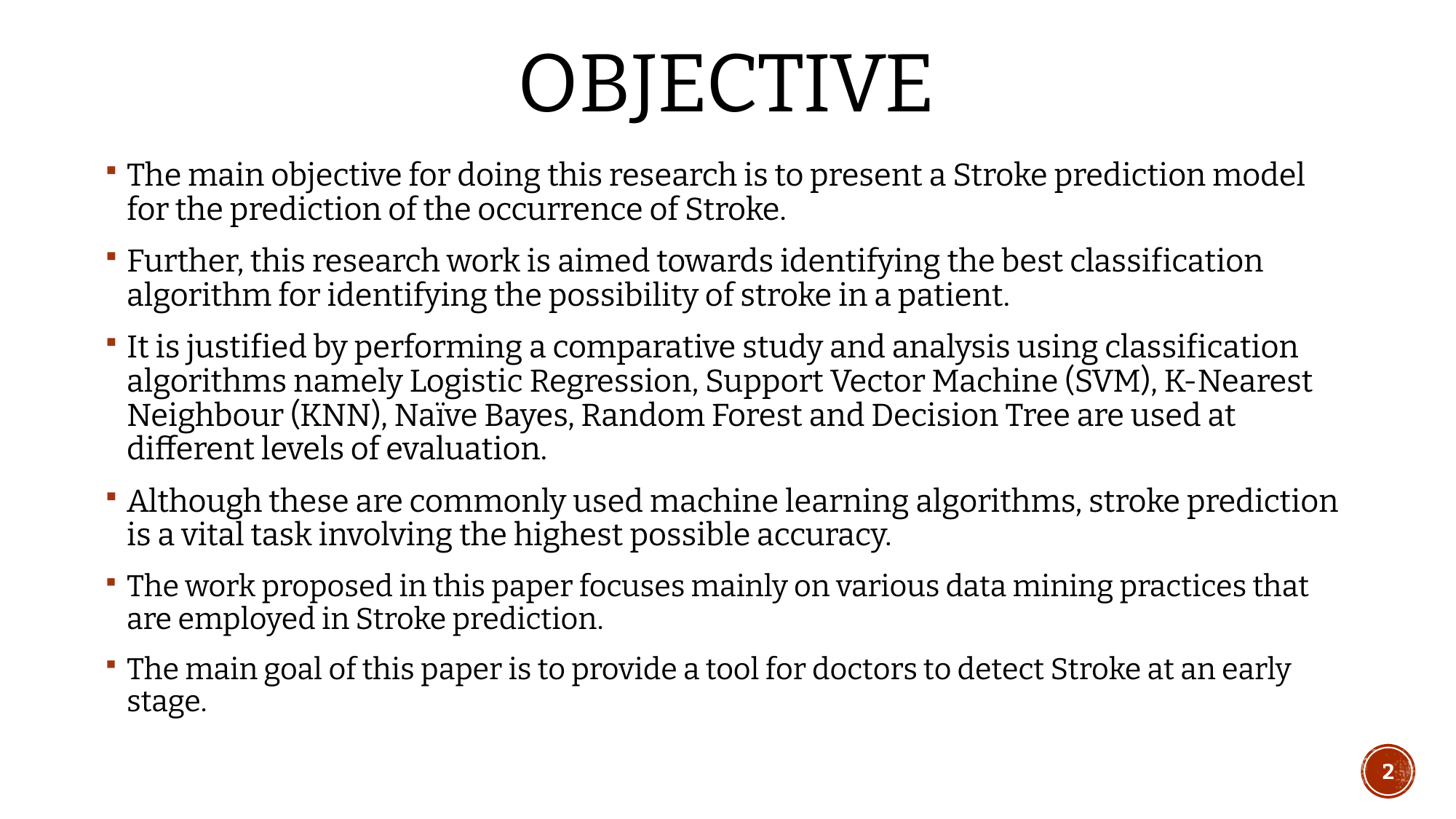

# Objective
The main objective for doing this research is to present a Stroke prediction model for the prediction of the occurrence of Stroke.
Further, this research work is aimed towards identifying the best classification algorithm for identifying the possibility of stroke in a patient.
It is justified by performing a comparative study and analysis using classification algorithms namely Logistic Regression, Support Vector Machine (SVM), K-Nearest Neighbour (KNN), Naïve Bayes, Random Forest and Decision Tree are used at different levels of evaluation.
Although these are commonly used machine learning algorithms, stroke prediction is a vital task involving the highest possible accuracy.
The work proposed in this paper focuses mainly on various data mining practices that are employed in Stroke prediction.
The main goal of this paper is to provide a tool for doctors to detect Stroke at an early stage.
2